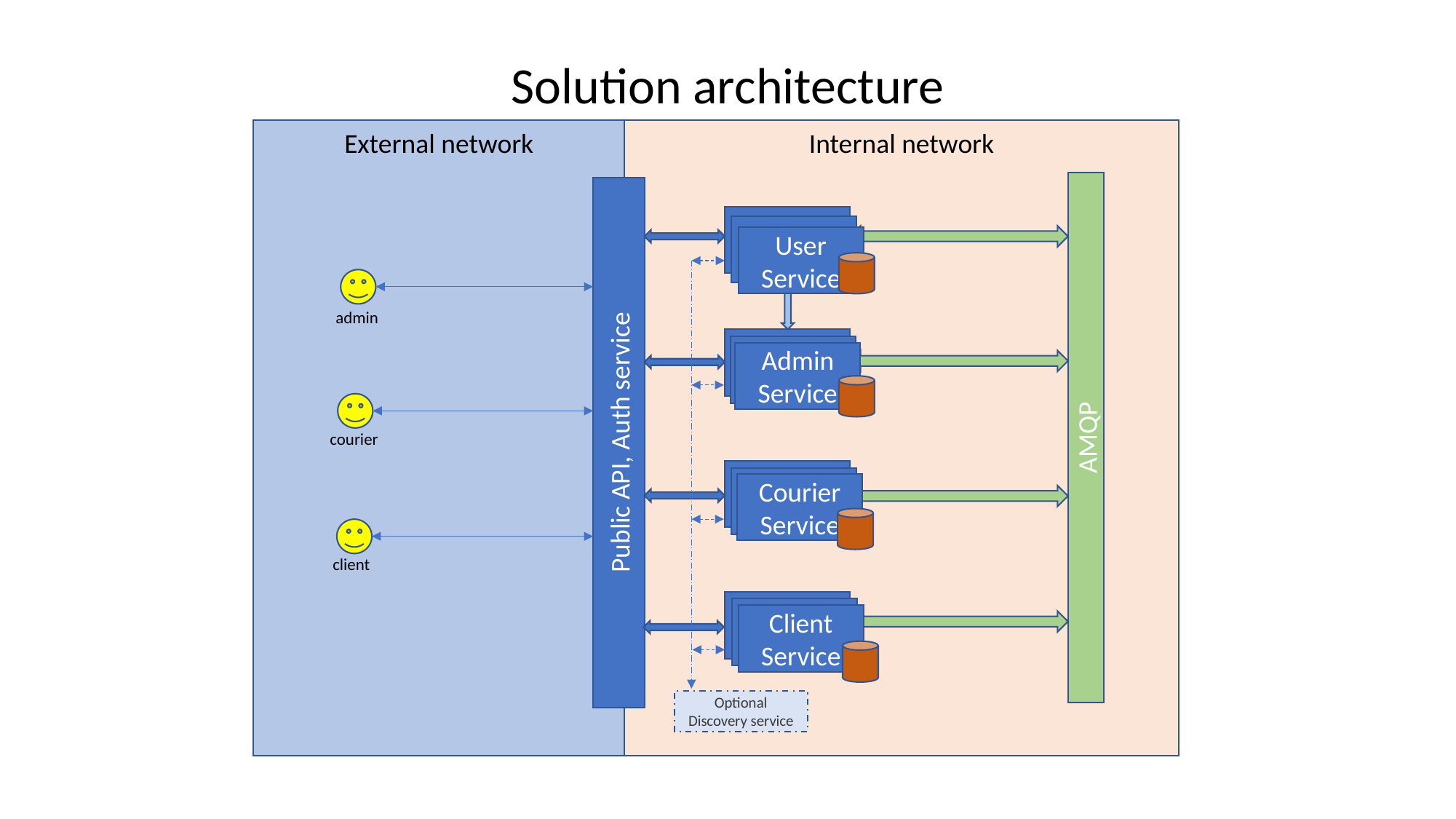

# Solution architecture
External network
Internal network
AMQP
Public API, Auth service
User Service
User Service

User Service

admin

Admin Service
Admin Service
Admin Service

courier
Courier Service
Courier Service
Courier Service

 client
Client Service
Client Service
Client Service

Optional Discovery service